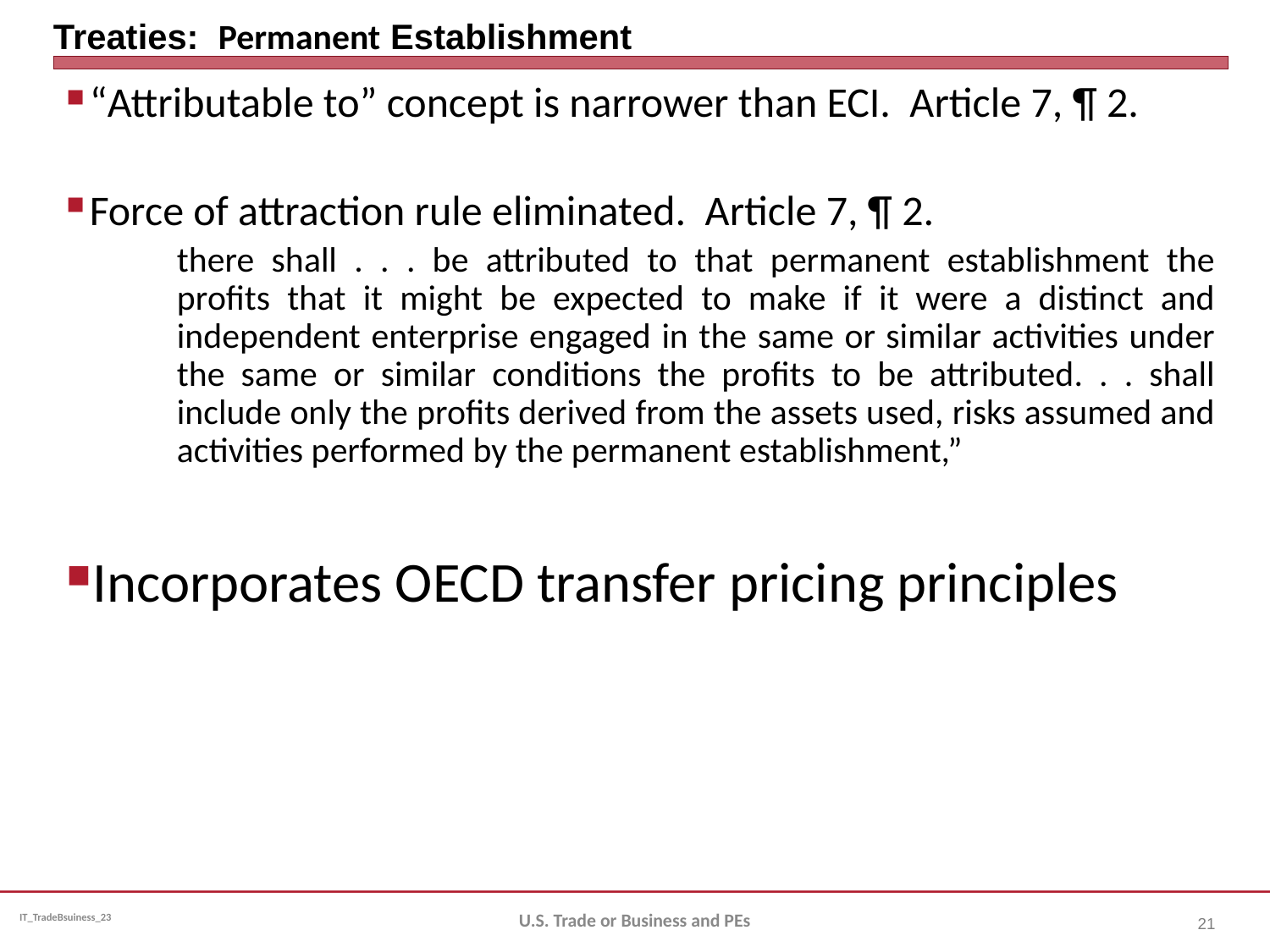

# Treaties:  Permanent Establishment
“Attributable to” concept is narrower than ECI.  Article 7, ¶ 2.

Force of attraction rule eliminated.  Article 7, ¶ 2.
there shall . . . be attributed to that permanent establishment the profits that it might be expected to make if it were a distinct and independent enterprise engaged in the same or similar activities under the same or similar conditions the profits to be attributed. . . shall include only the profits derived from the assets used, risks assumed and activities performed by the permanent establishment,”

Incorporates OECD transfer pricing principles

U.S. Trade or Business and PEs
21